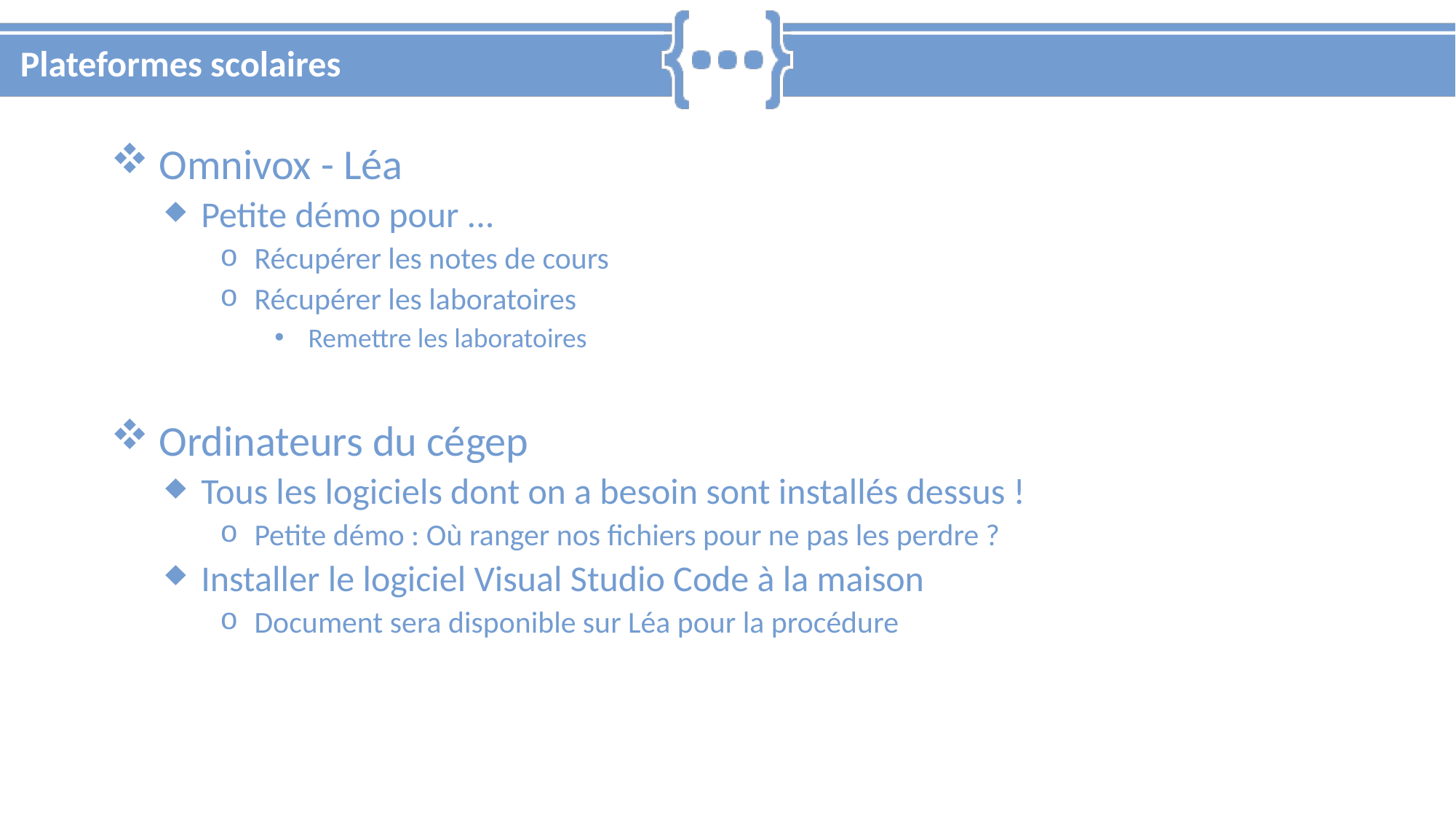

# Plateformes scolaires
 Omnivox - Léa
 Petite démo pour ...
 Récupérer les notes de cours
 Récupérer les laboratoires
 Remettre les laboratoires

 Ordinateurs du cégep
 Tous les logiciels dont on a besoin sont installés dessus !
 Petite démo : Où ranger nos fichiers pour ne pas les perdre ?
 Installer le logiciel Visual Studio Code à la maison
 Document sera disponible sur Léa pour la procédure